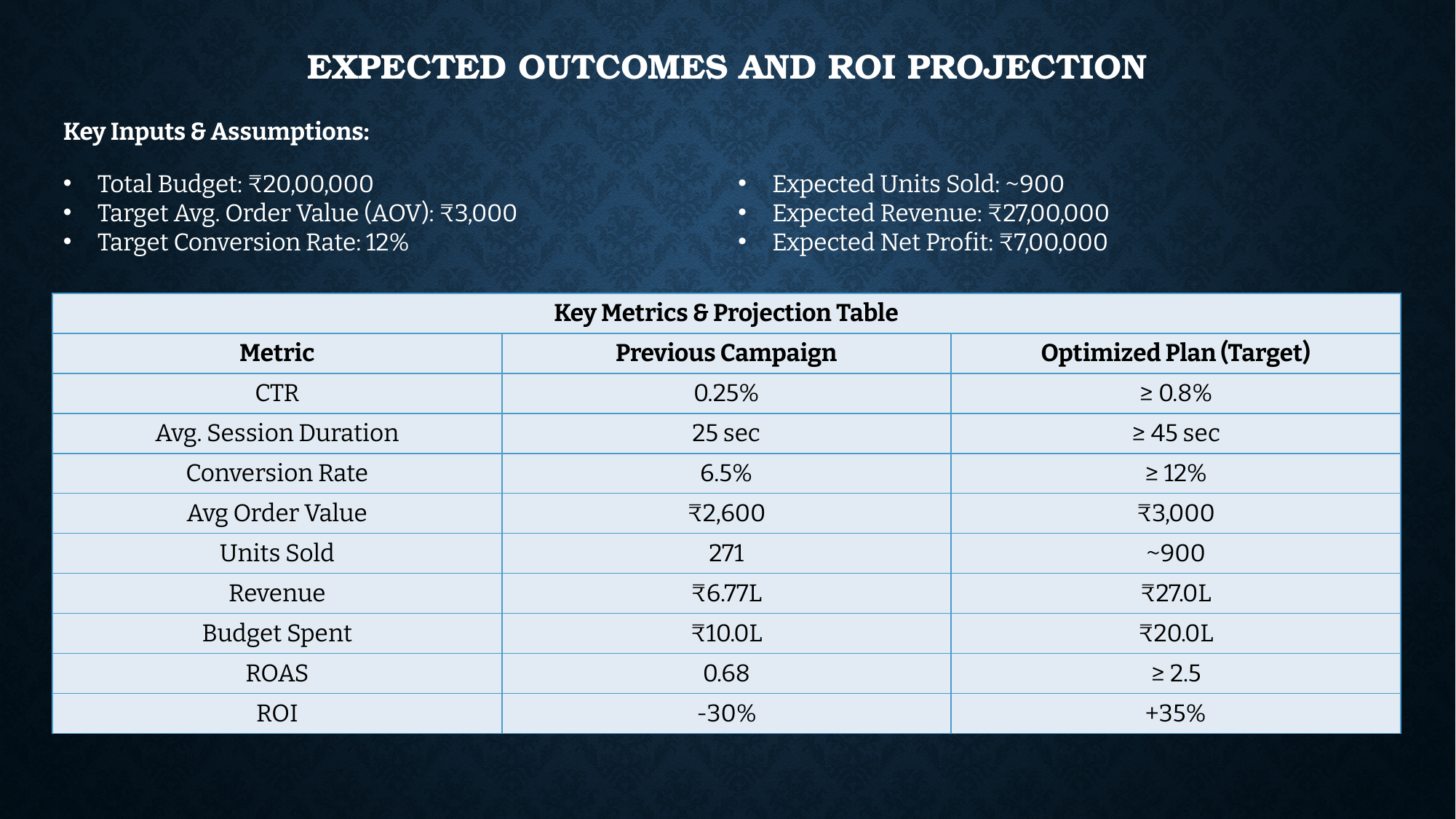

# Expected outcomes and ROI projection
Key Inputs & Assumptions:
Total Budget: ₹20,00,000
Target Avg. Order Value (AOV): ₹3,000
Target Conversion Rate: 12%
Expected Units Sold: ~900
Expected Revenue: ₹27,00,000
Expected Net Profit: ₹7,00,000
| Key Metrics & Projection Table |  |  |
| --- | --- | --- |
| Metric | Previous Campaign | Optimized Plan (Target) |
| CTR | 0.25% | ≥ 0.8% |
| Avg. Session Duration | 25 sec | ≥ 45 sec |
| Conversion Rate | 6.5% | ≥ 12% |
| Avg Order Value | ₹2,600 | ₹3,000 |
| Units Sold | 271 | ~900 |
| Revenue | ₹6.77L | ₹27.0L |
| Budget Spent | ₹10.0L | ₹20.0L |
| ROAS | 0.68 | ≥ 2.5 |
| ROI | -30% | +35% |